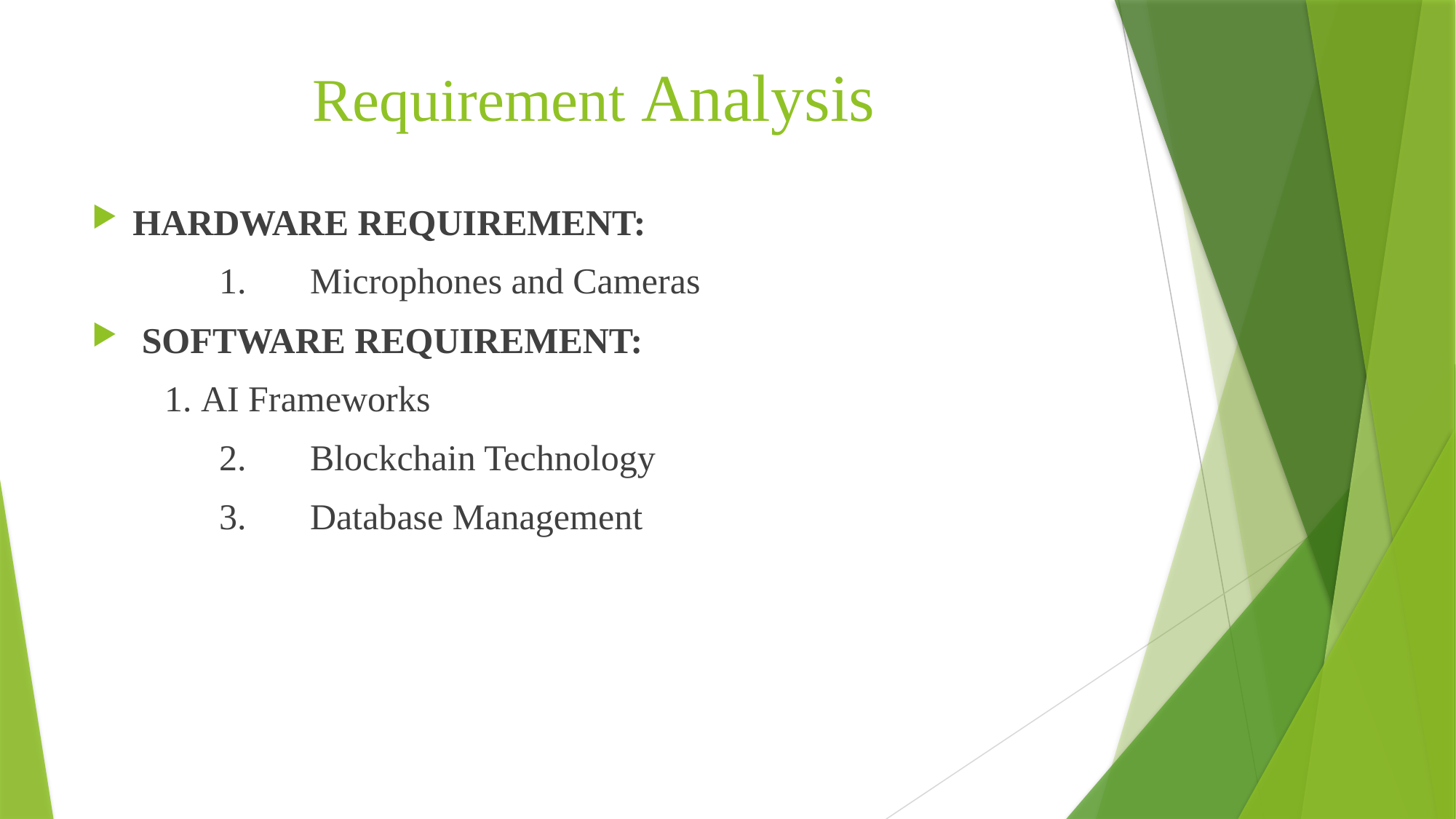

# Requirement Analysis
HARDWARE REQUIREMENT:
	  1.	Microphones and Cameras
 SOFTWARE REQUIREMENT:
        1.	AI Frameworks
  	  2.	Blockchain Technology
	  3.	Database Management